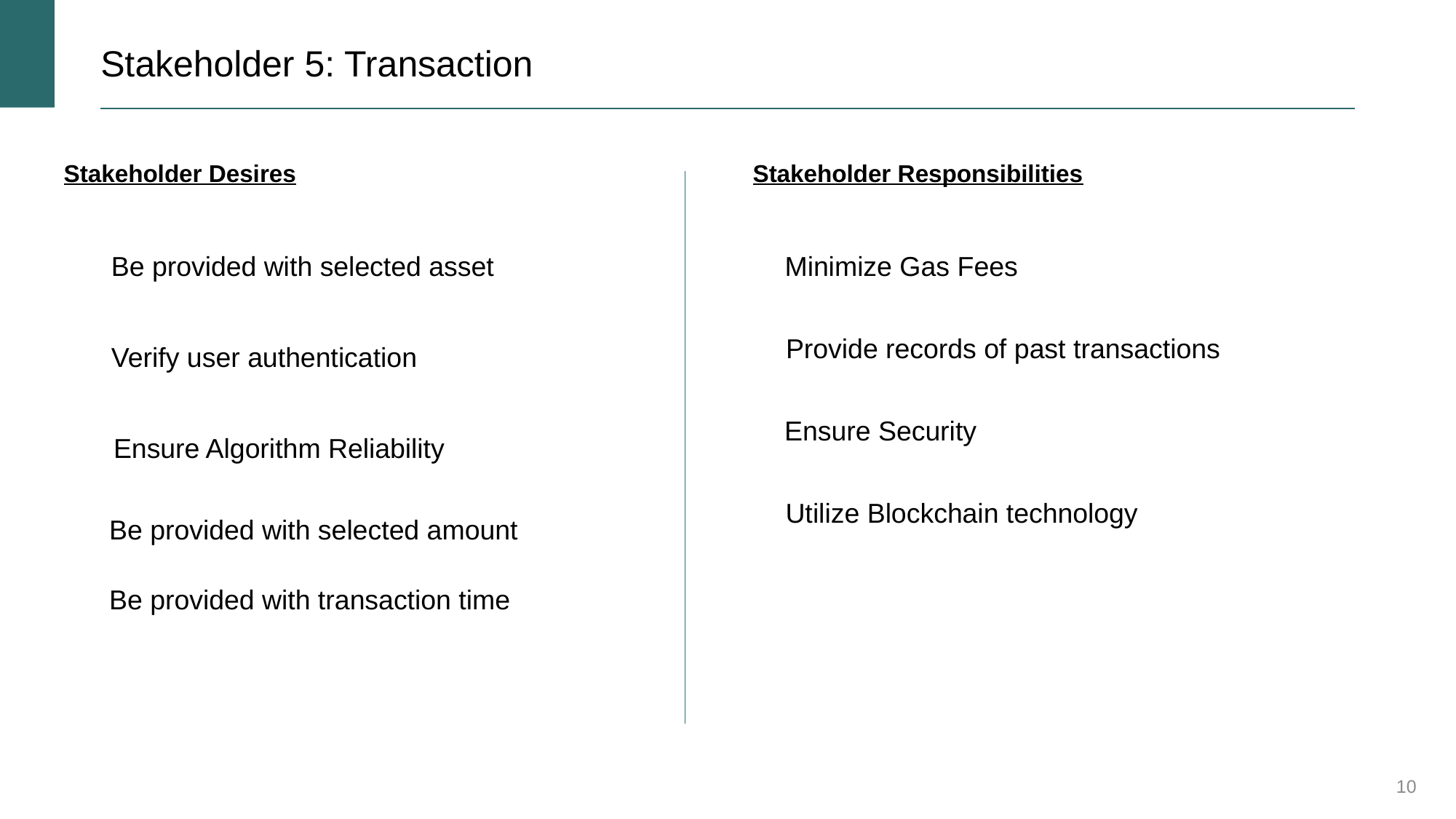

# Stakeholder 5: Transaction

Stakeholder Desires
Stakeholder Responsibilities
Be provided with selected asset
Minimize Gas Fees
Provide records of past transactions
Verify user authentication
Ensure Security
Ensure Algorithm Reliability
Utilize Blockchain technology
Be provided with selected amount
Be provided with transaction time

10